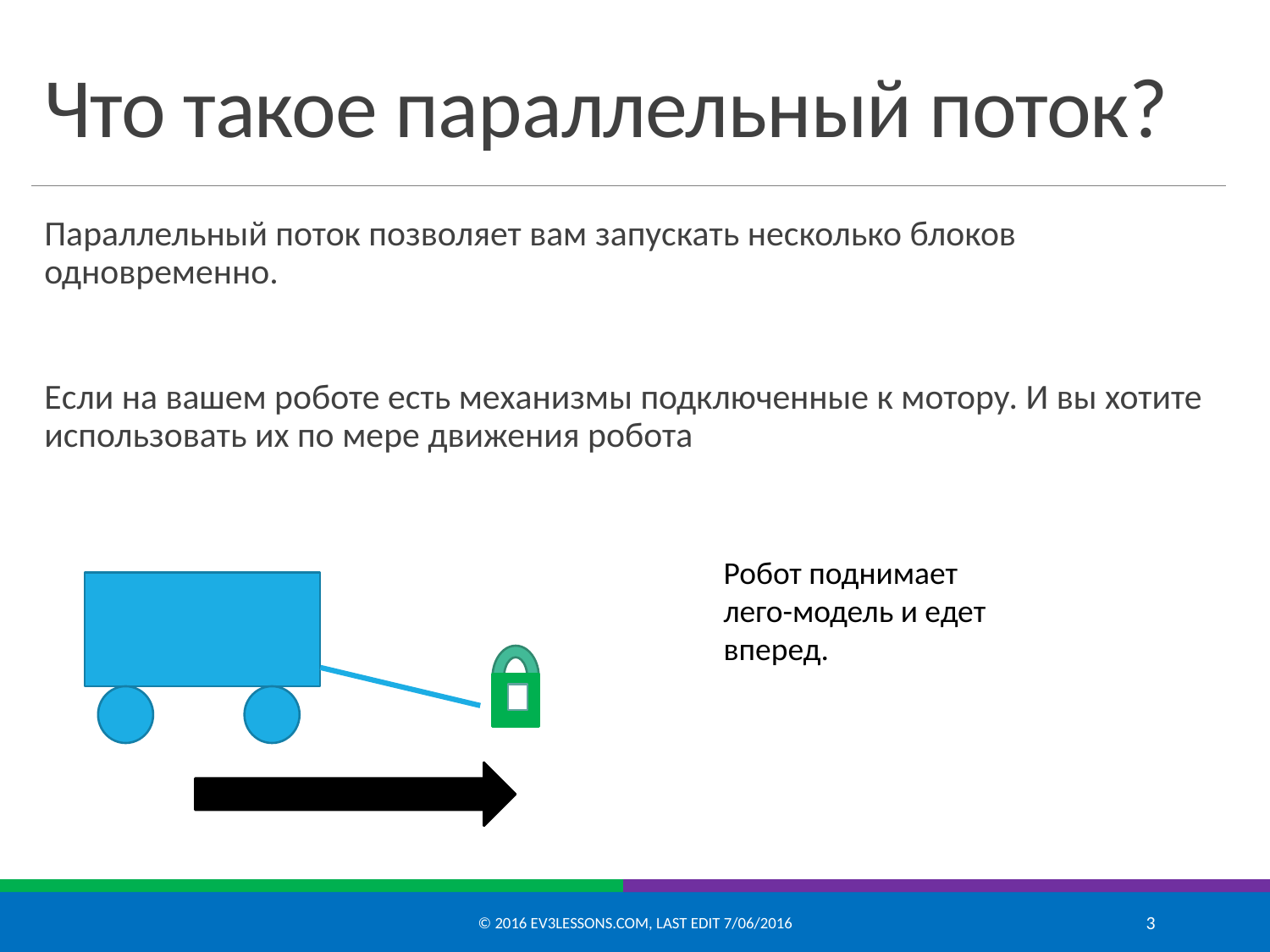

# Что такое параллельный поток?
Параллельный поток позволяет вам запускать несколько блоков одновременно.

Если на вашем роботе есть механизмы подключенные к мотору. И вы хотите использовать их по мере движения робота

Робот поднимает лего-модель и едет вперед.

© 2016 EV3Lessons.com, Last edit 7/06/2016
3